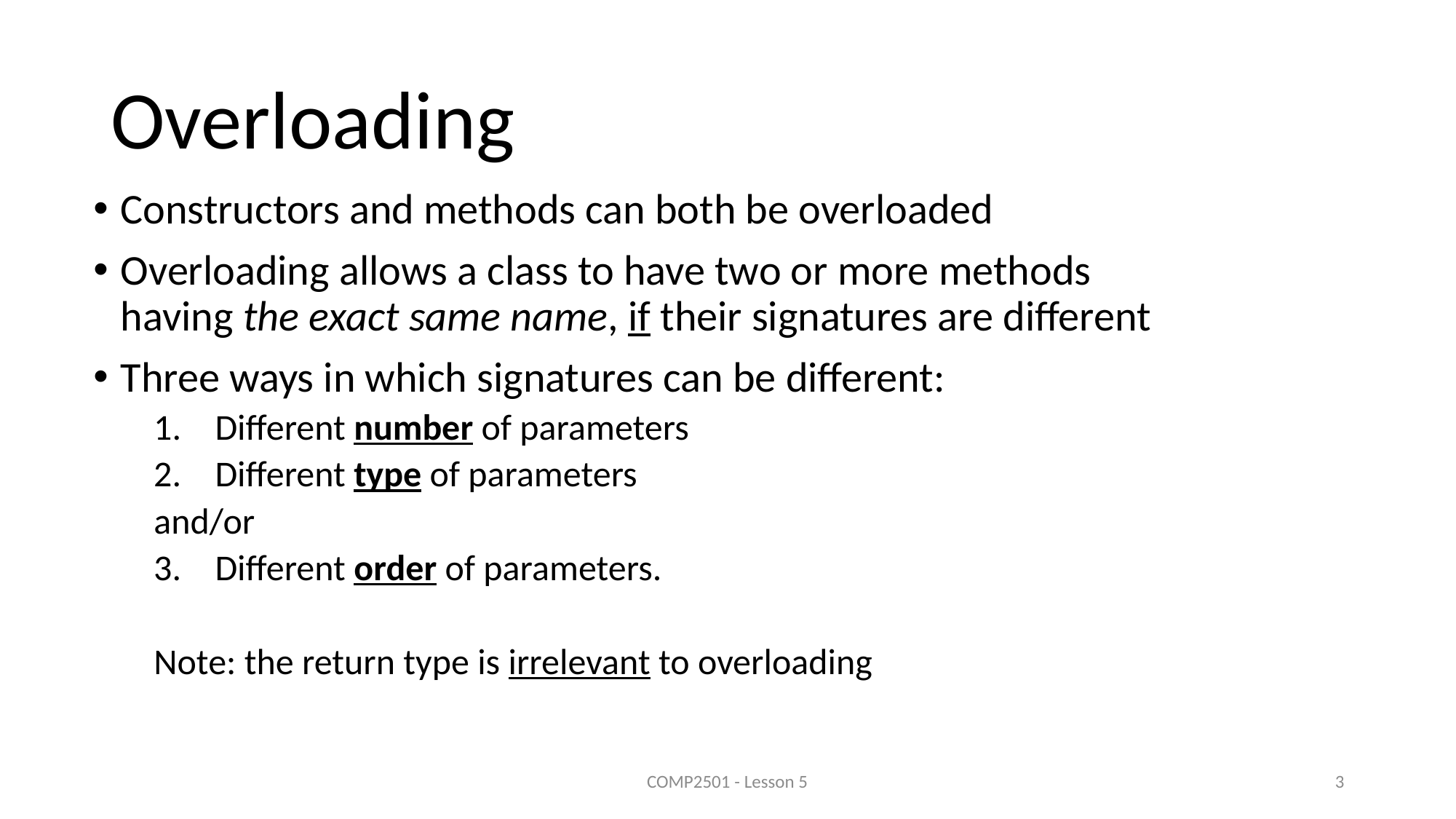

# Overloading
Constructors and methods can both be overloaded
Overloading allows a class to have two or more methods having the exact same name, if their signatures are different
Three ways in which signatures can be different:
Different number of parameters
Different type of parameters
and/or
Different order of parameters.

Note: the return type is irrelevant to overloading
COMP2501 - Lesson 5
3